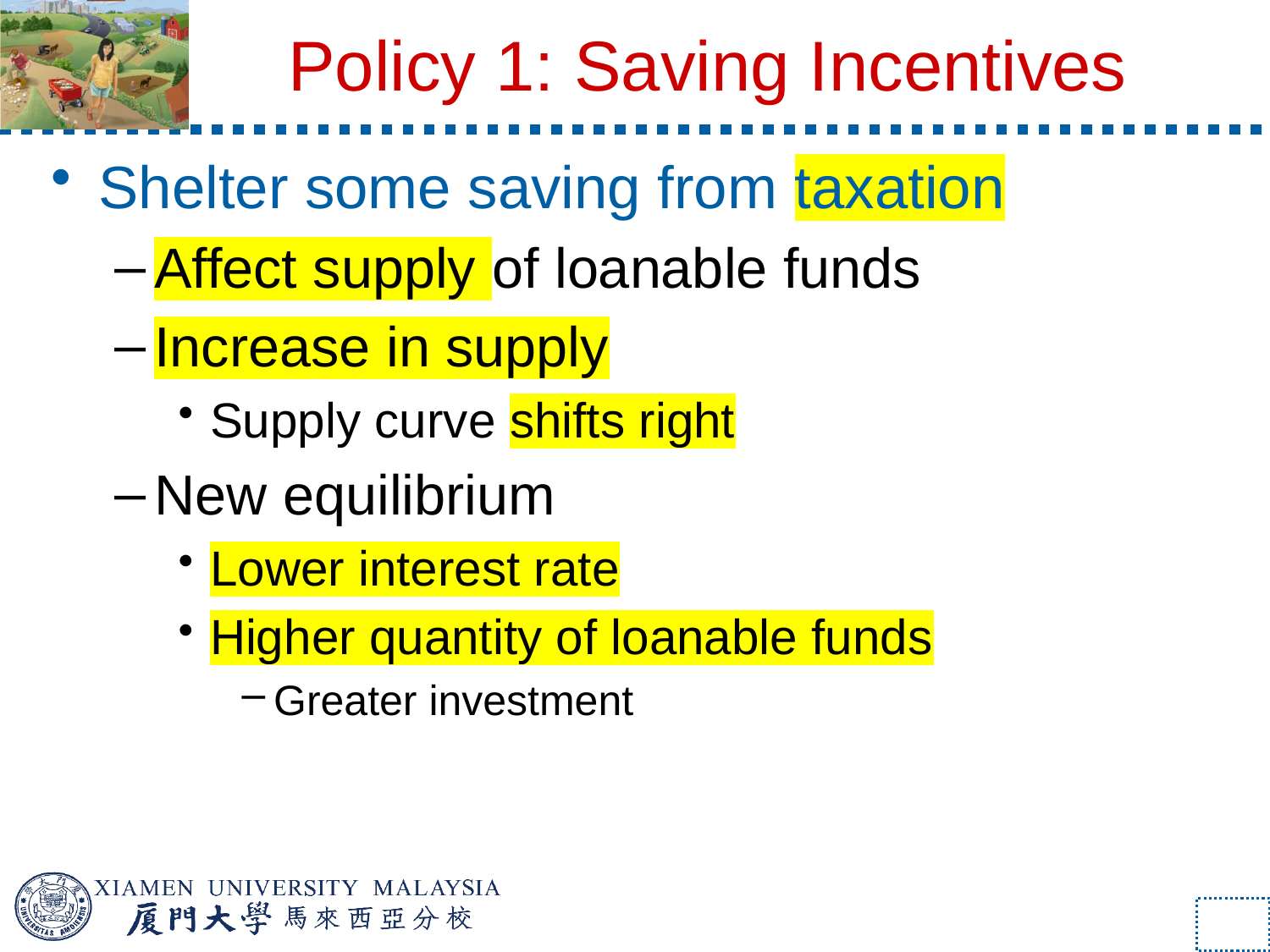

# Policy 1: Saving Incentives
Shelter some saving from taxation
Affect supply of loanable funds
Increase in supply
Supply curve shifts right
New equilibrium
Lower interest rate
Higher quantity of loanable funds
Greater investment
24